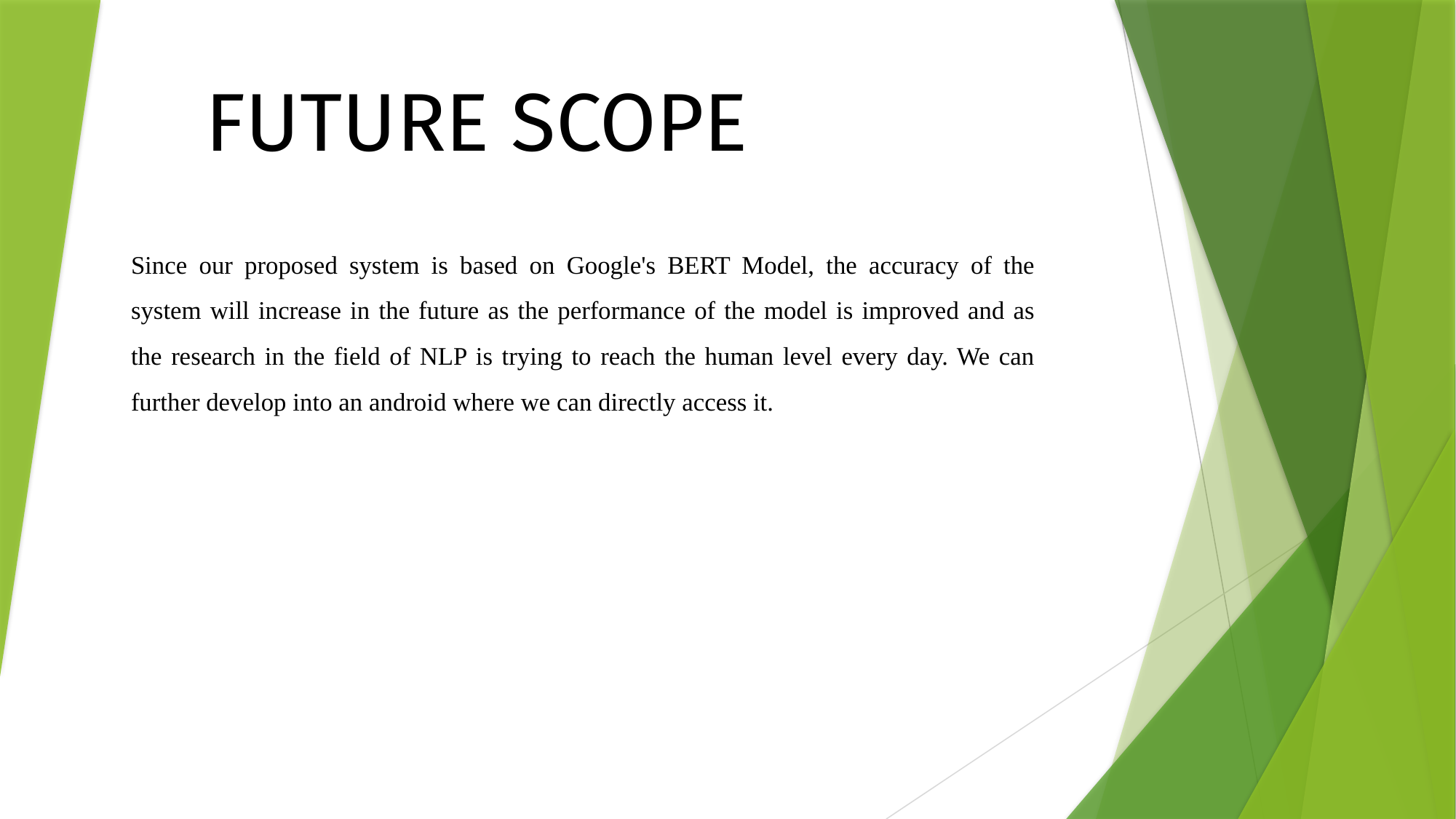

# FUTURE SCOPE
Since our proposed system is based on Google's BERT Model, the accuracy of the system will increase in the future as the performance of the model is improved and as the research in the field of NLP is trying to reach the human level every day. We can further develop into an android where we can directly access it.